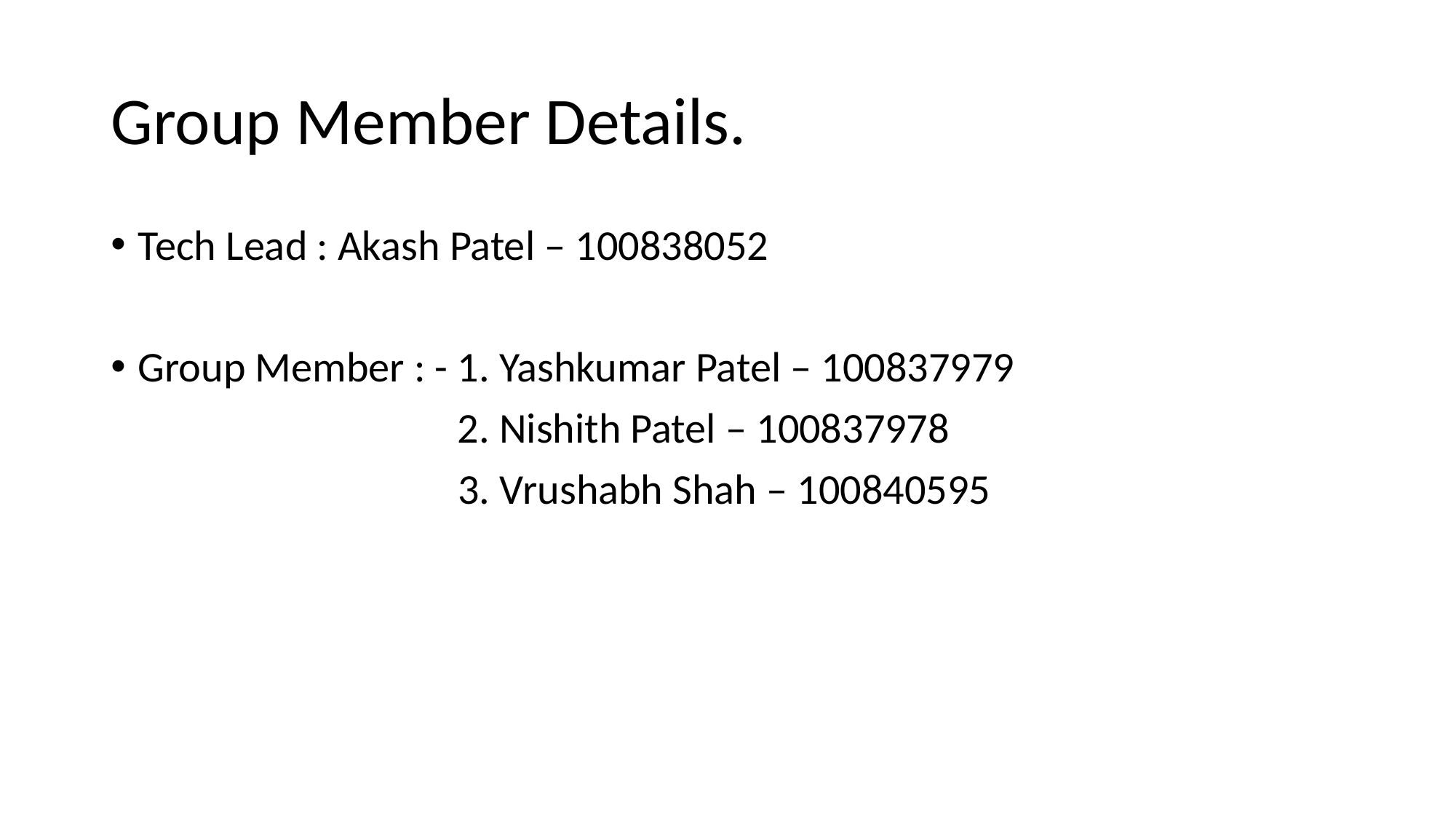

# Group Member Details.
Tech Lead : Akash Patel – 100838052

Group Member : - 1. Yashkumar Patel – 100837979
			  2. Nishith Patel – 100837978
                                    3. Vrushabh Shah – 100840595